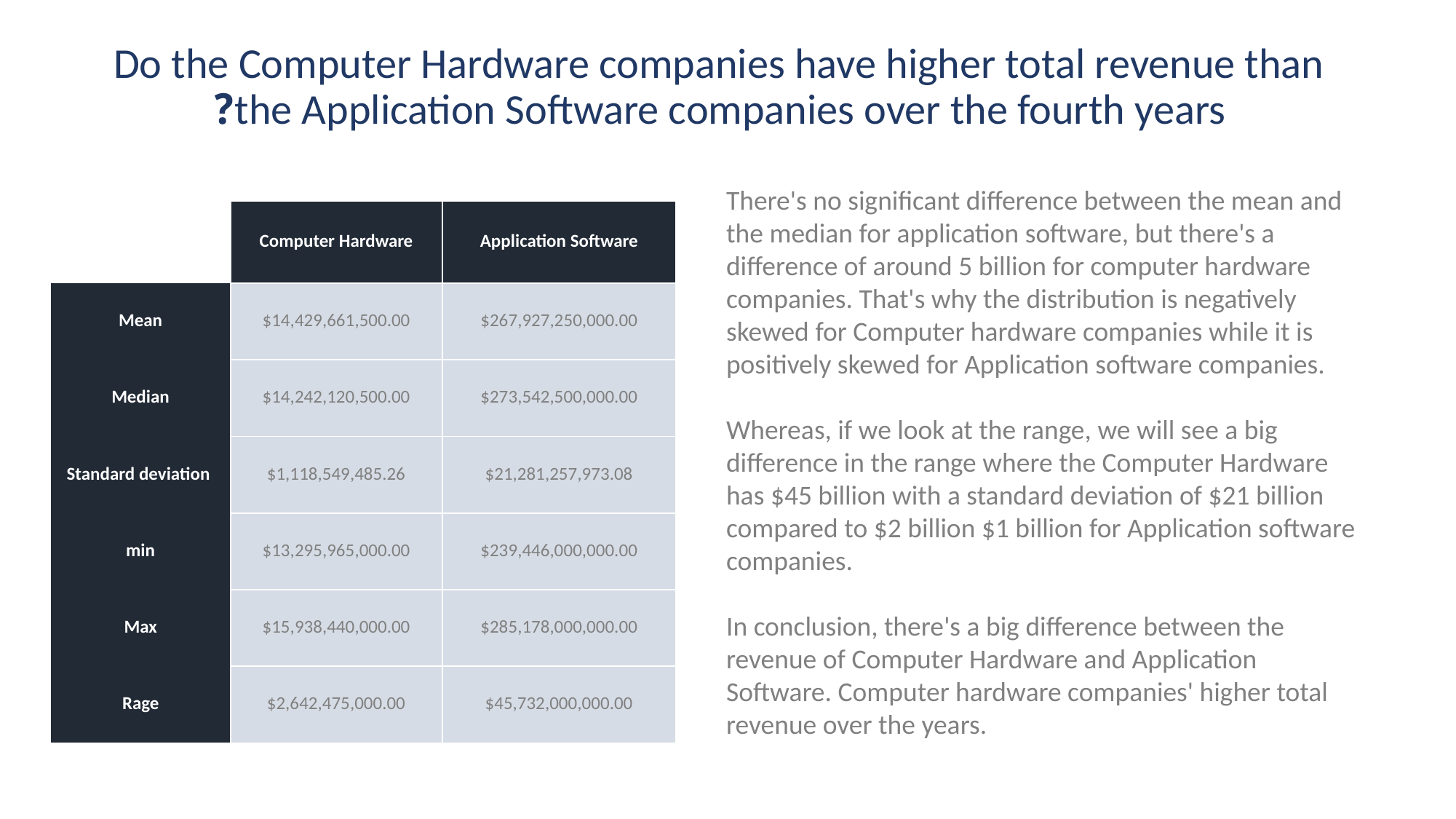

# Do the Computer Hardware companies have higher total revenue than the Application Software companies over the fourth years?
There's no significant difference between the mean and the median for application software, but there's a difference of around 5 billion for computer hardware companies. That's why the distribution is negatively skewed for Computer hardware companies while it is positively skewed for Application software companies.

Whereas, if we look at the range, we will see a big difference in the range where the Computer Hardware has $45 billion with a standard deviation of $21 billion compared to $2 billion $1 billion for Application software companies.

In conclusion, there's a big difference between the revenue of Computer Hardware and Application Software. Computer hardware companies' higher total revenue over the years.

|  | Computer Hardware | Application Software |
| --- | --- | --- |
| Mean | $14,429,661,500.00 | $267,927,250,000.00 |
| Median | $14,242,120,500.00 | $273,542,500,000.00 |
| Standard deviation | $1,118,549,485.26 | $21,281,257,973.08 |
| min | $13,295,965,000.00 | $239,446,000,000.00 |
| Max | $15,938,440,000.00 | $285,178,000,000.00 |
| Rage | $2,642,475,000.00 | $45,732,000,000.00 |